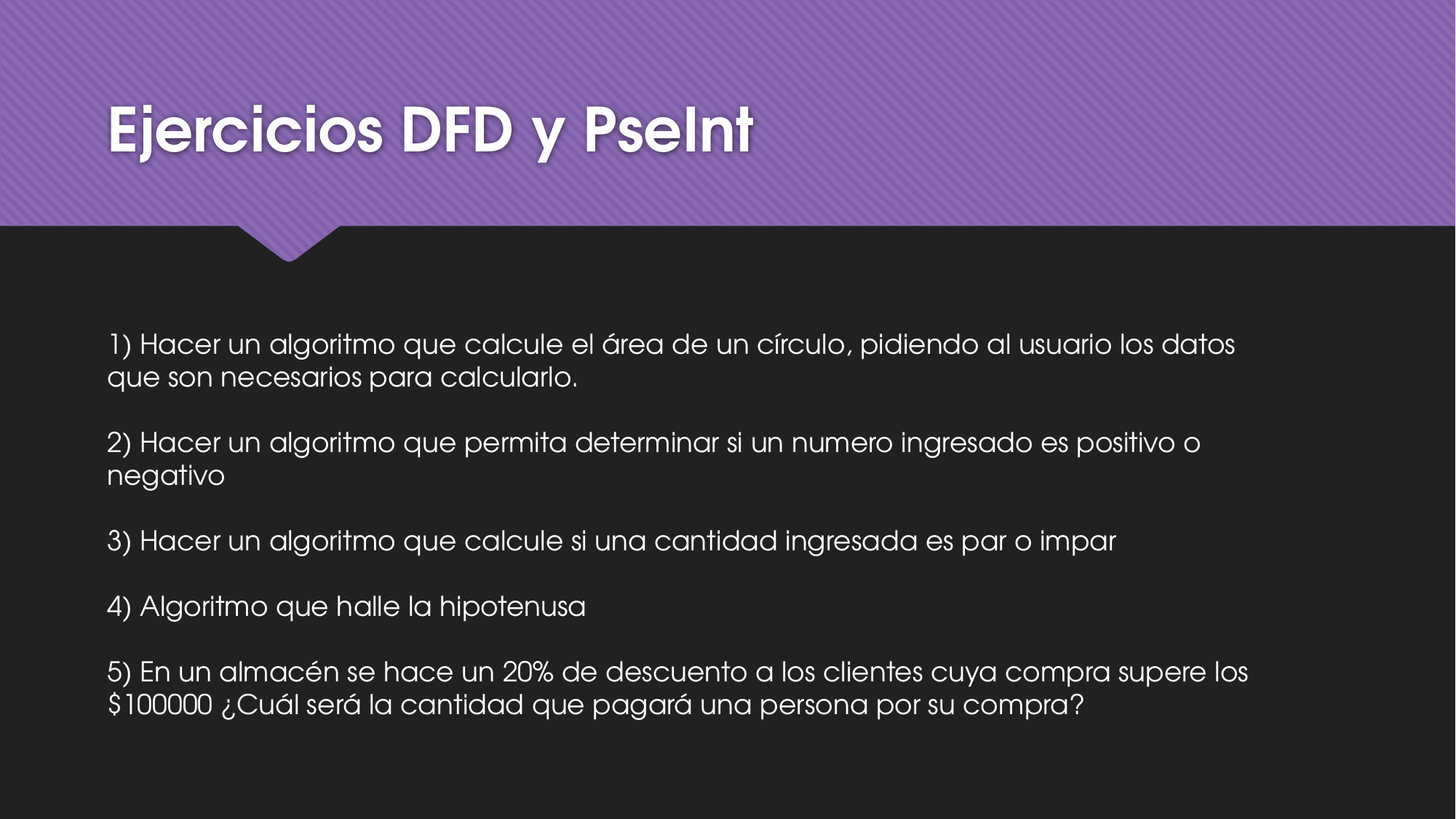

# Ejercicios DFD y PseInt
1) Hacer un algoritmo que calcule el área de un círculo, pidiendo al usuario los datos que son necesarios para calcularlo.

2) Hacer un algoritmo que permita determinar si un numero ingresado es positivo o negativo

3) Hacer un algoritmo que calcule si una cantidad ingresada es par o impar

4) Algoritmo que halle la hipotenusa

5) En un almacén se hace un 20% de descuento a los clientes cuya compra supere los $100000 ¿Cuál será la cantidad que pagará una persona por su compra?